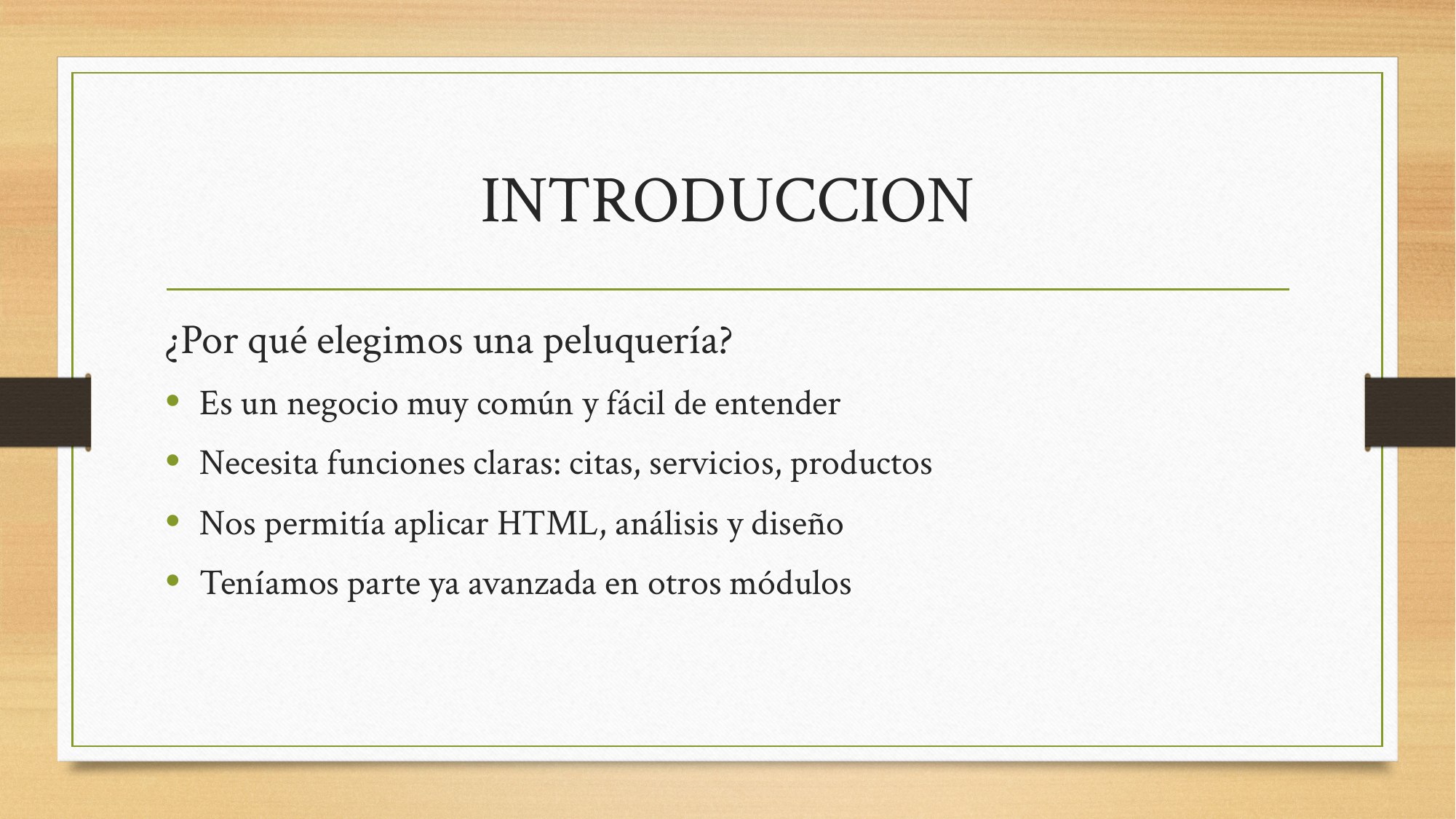

# INTRODUCCION
¿Por qué elegimos una peluquería?
Es un negocio muy común y fácil de entender
Necesita funciones claras: citas, servicios, productos
Nos permitía aplicar HTML, análisis y diseño
Teníamos parte ya avanzada en otros módulos